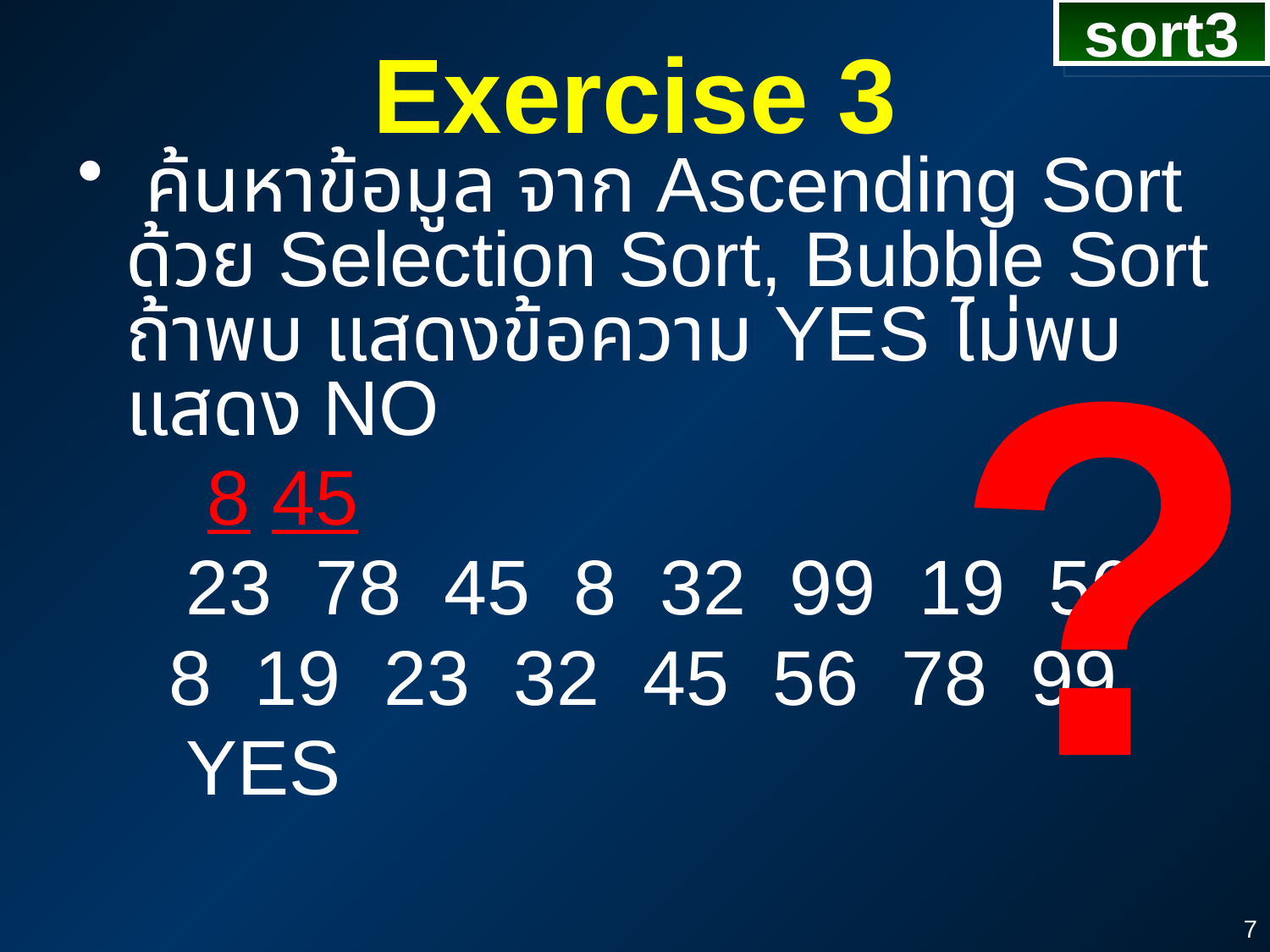

sort3
# Exercise 3
 ค้นหาข้อมูล จาก Ascending Sort ด้วย Selection Sort, Bubble Sort ถ้าพบ แสดงข้อความ YES ไม่พบแสดง NO
      8 45
     23  78  45  8  32  99  19  56
	  8  19  23  32  45  56  78  99
     YES

?
7